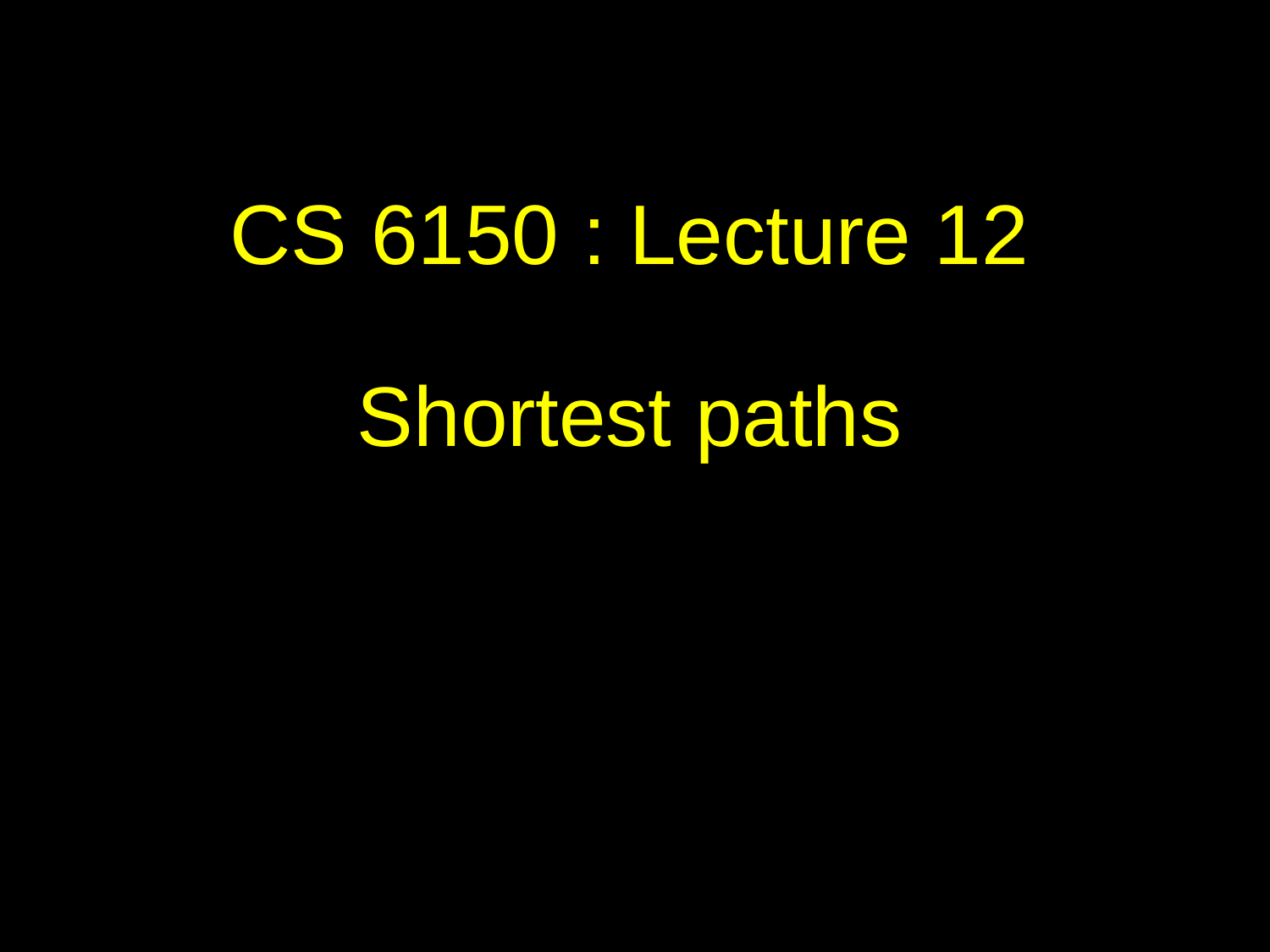

# CS 6150 : Lecture 12 Shortest paths